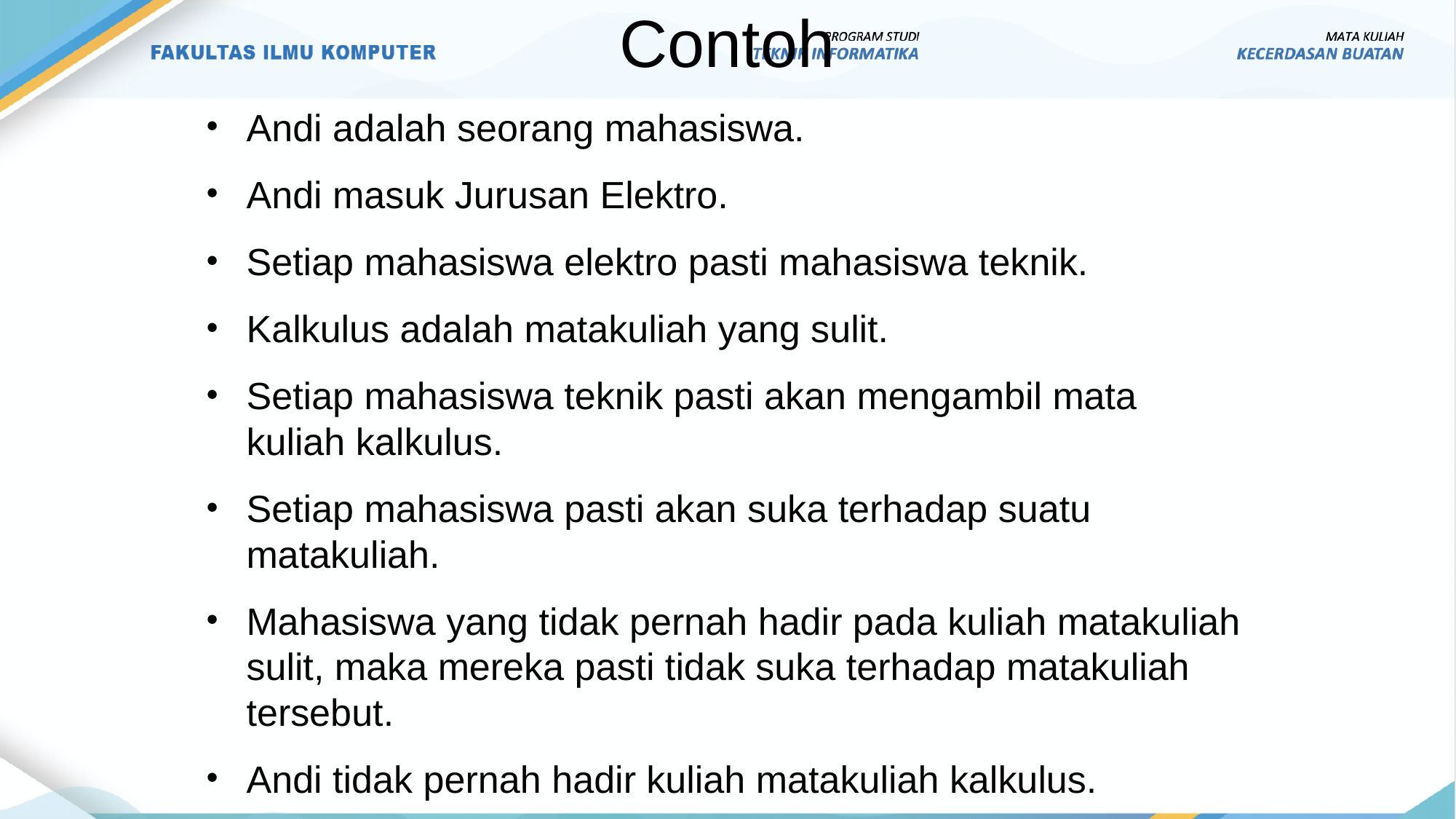

Contoh
Andi adalah seorang mahasiswa.
Andi masuk Jurusan Elektro.
Setiap mahasiswa elektro pasti mahasiswa teknik.
Kalkulus adalah matakuliah yang sulit.
Setiap mahasiswa teknik pasti akan mengambil mata kuliah kalkulus.
Setiap mahasiswa pasti akan suka terhadap suatu matakuliah.
Mahasiswa yang tidak pernah hadir pada kuliah matakuliah sulit, maka mereka pasti tidak suka terhadap matakuliah tersebut.
Andi tidak pernah hadir kuliah matakuliah kalkulus.